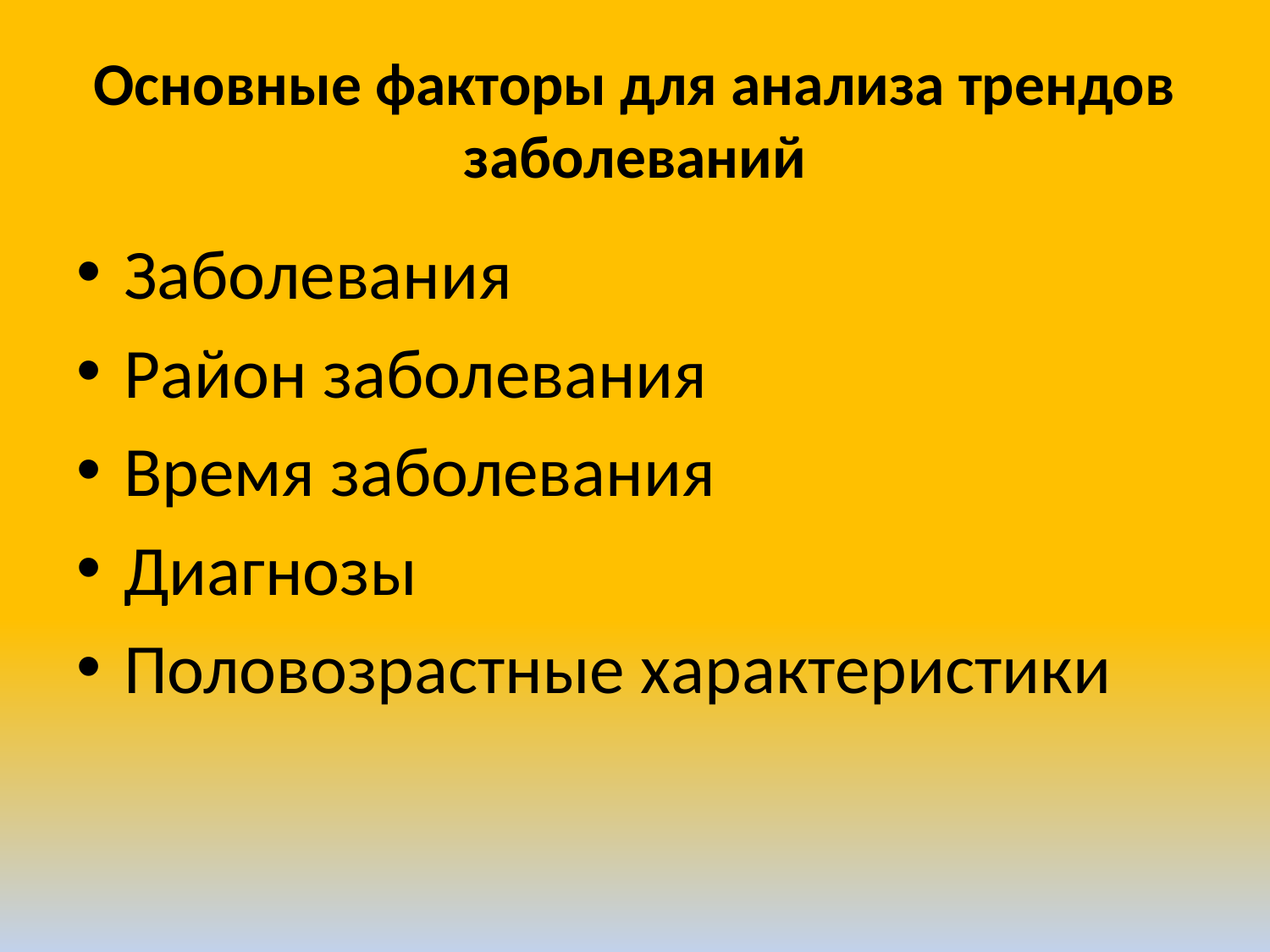

# Основные факторы для анализа трендов заболеваний
Заболевания
Район заболевания
Время заболевания
Диагнозы
Половозрастные характеристики